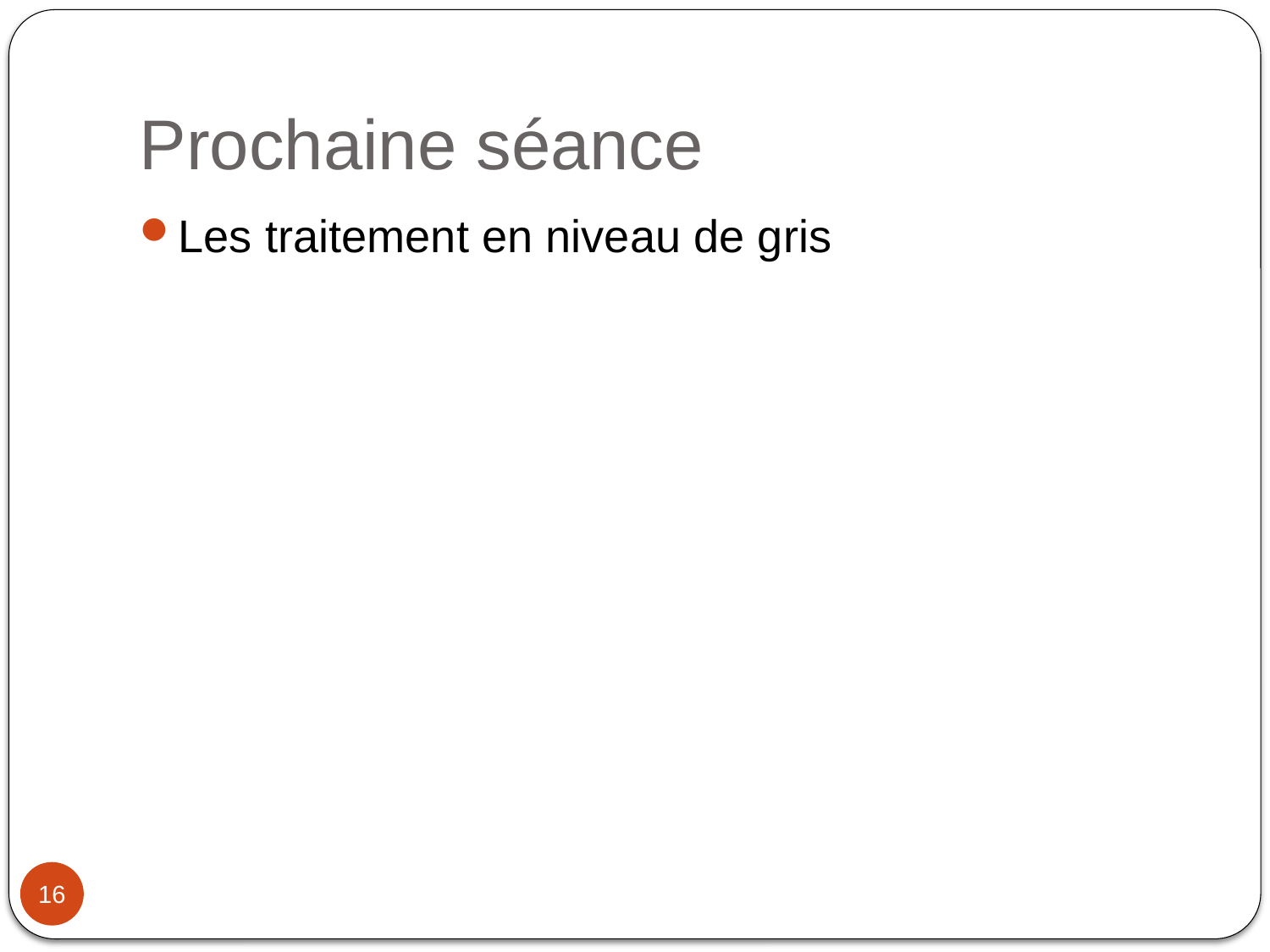

# Prochaine séance
Les traitement en niveau de gris
16